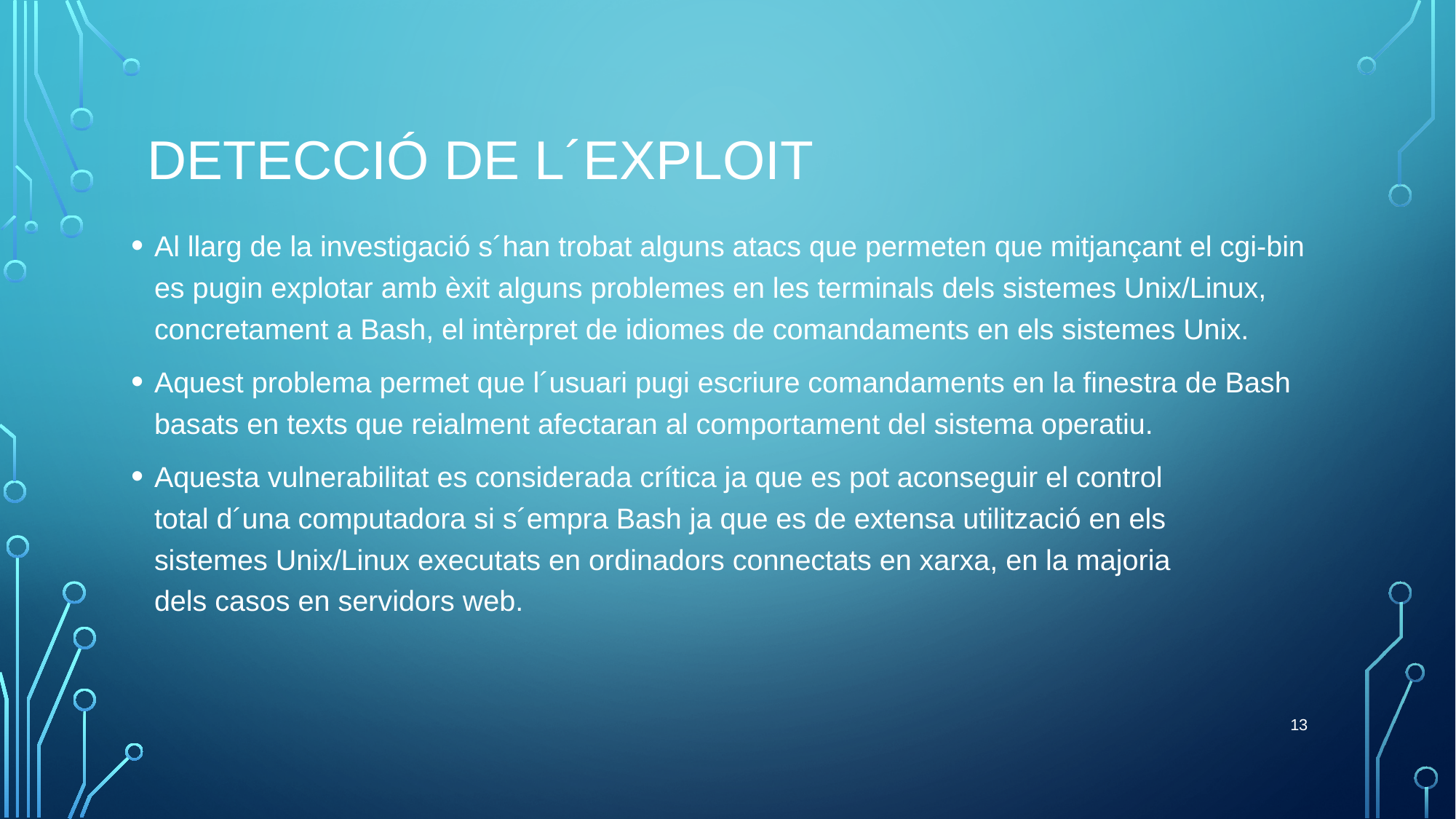

# Detecció de l´exploit
Al llarg de la investigació s´han trobat alguns atacs que permeten que mitjançant el cgi-bin es pugin explotar amb èxit alguns problemes en les terminals dels sistemes Unix/Linux, concretament a Bash, el intèrpret de idiomes de comandaments en els sistemes Unix.
Aquest problema permet que l´usuari pugi escriure comandaments en la finestra de Bash basats en texts que reialment afectaran al comportament del sistema operatiu.
Aquesta vulnerabilitat es considerada crítica ja que es pot aconseguir el control
total d´una computadora si s´empra Bash ja que es de extensa utilització en els
sistemes Unix/Linux executats en ordinadors connectats en xarxa, en la majoria
dels casos en servidors web.
13